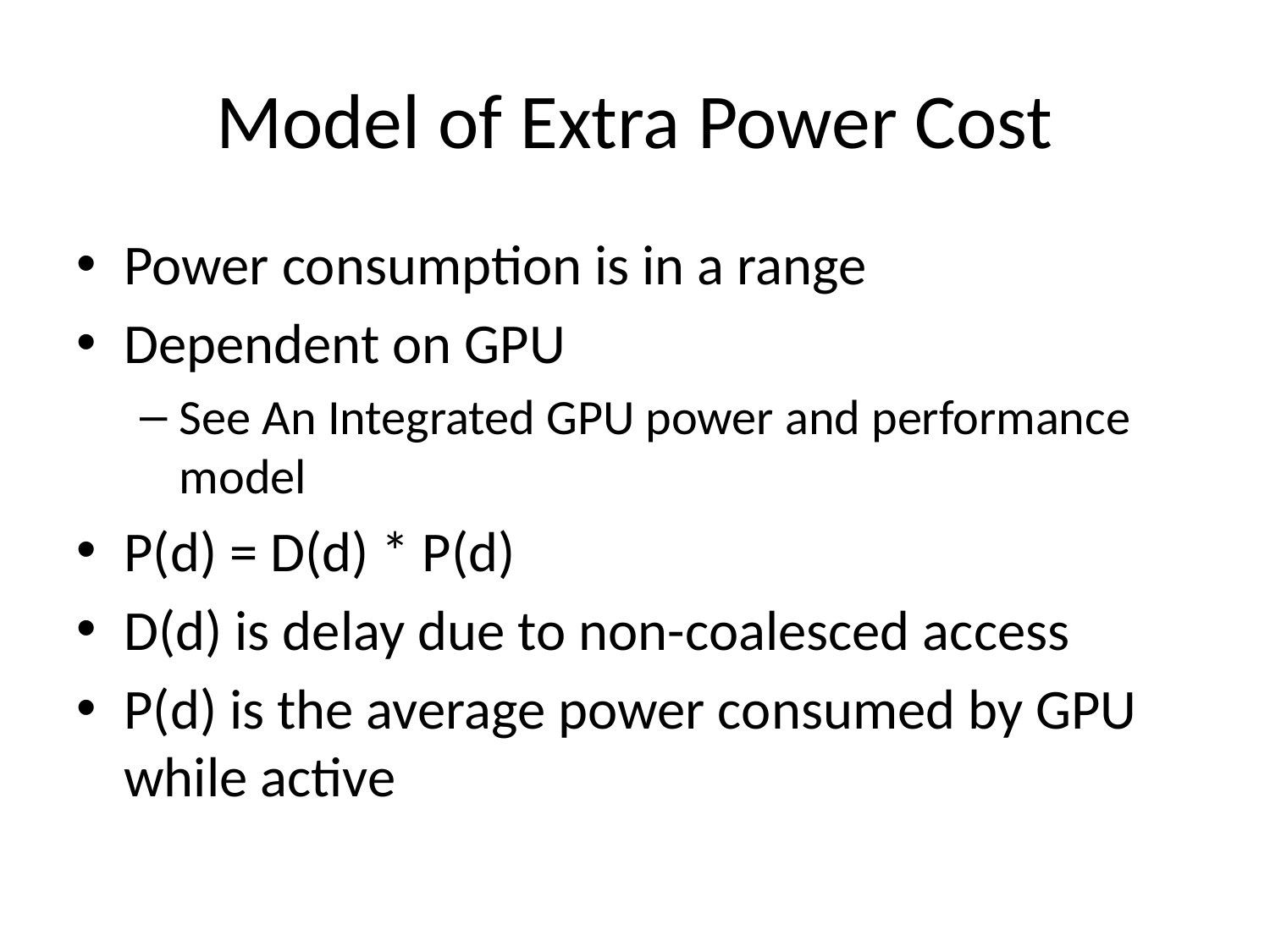

# Model of Extra Power Cost
Power consumption is in a range
Dependent on GPU
See An Integrated GPU power and performance model
P(d) = D(d) * P(d)
D(d) is delay due to non-coalesced access
P(d) is the average power consumed by GPU while active